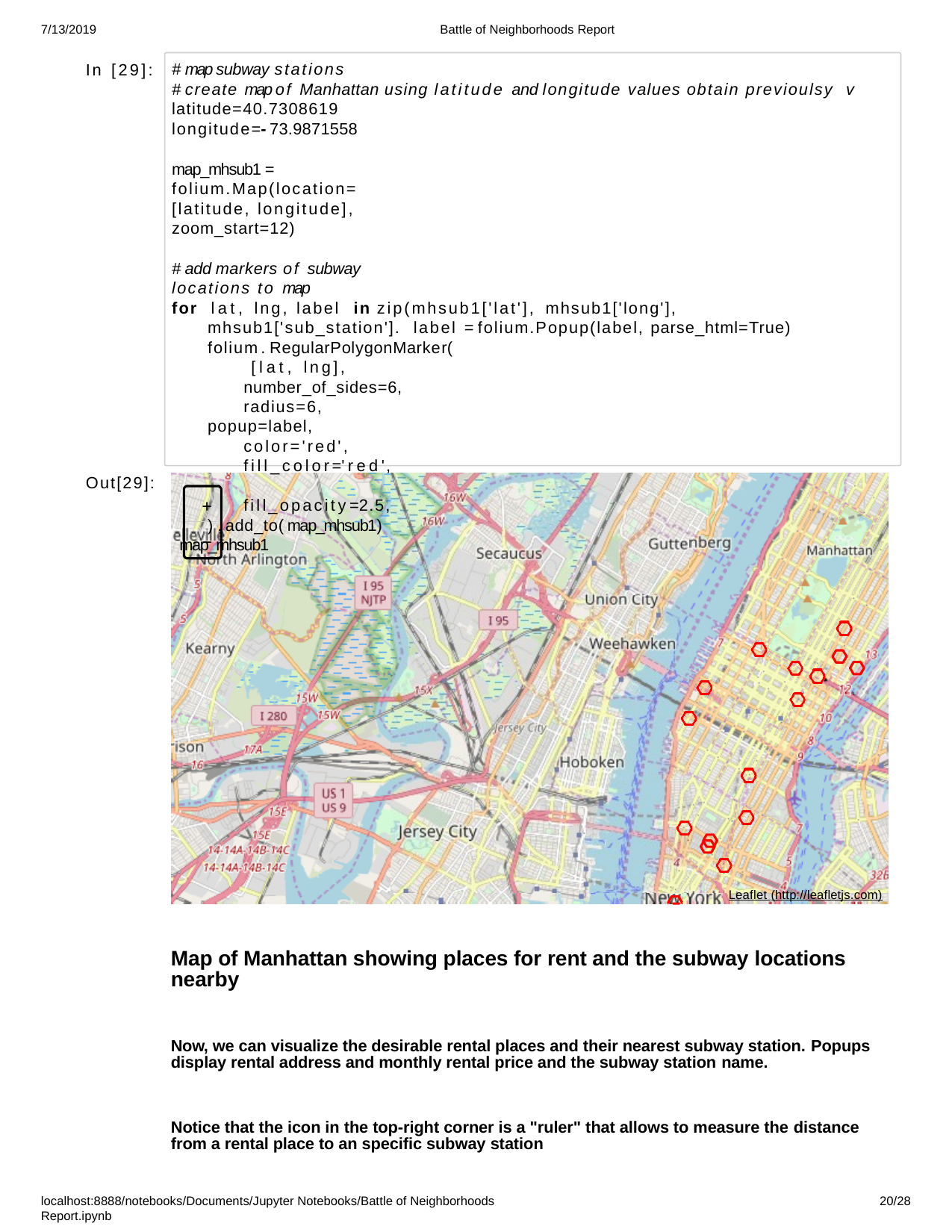

7/13/2019
Battle of Neighborhoods Report

In [29]:
# map subway stations
# create map of Manhattan using latitude and longitude values obtain previoulsy v
latitude=40.7308619  longitude=-73.9871558

map_mhsub1 = folium.Map(location=[latitude, longitude], zoom_start=12)

# add markers of subway locations to map
for  lat, lng, label  in zip(mhsub1['lat'], mhsub1['long'],	mhsub1['sub_station'].  label = folium.Popup(label, parse_html=True)
folium.RegularPolygonMarker(  [lat, lng],  number_of_sides=6,  radius=6,
popup=label,  color='red',  fill_color='red',  fill_opacity=2.5,
).add_to(map_mhsub1)  map_mhsub1
Out[29]:
+

−

Leaflet (http://leafletjs.com)

Map of Manhattan showing places for rent and the subway locations  nearby

Now, we can visualize the desirable rental places and their nearest subway station. Popups  display rental address and monthly rental price and the subway station name.

Notice that the icon in the top-right corner is a "ruler" that allows to measure the distance  from a rental place to an specific subway station
localhost:8888/notebooks/Documents/Jupyter Notebooks/Battle of Neighborhoods Report.ipynb
20/28